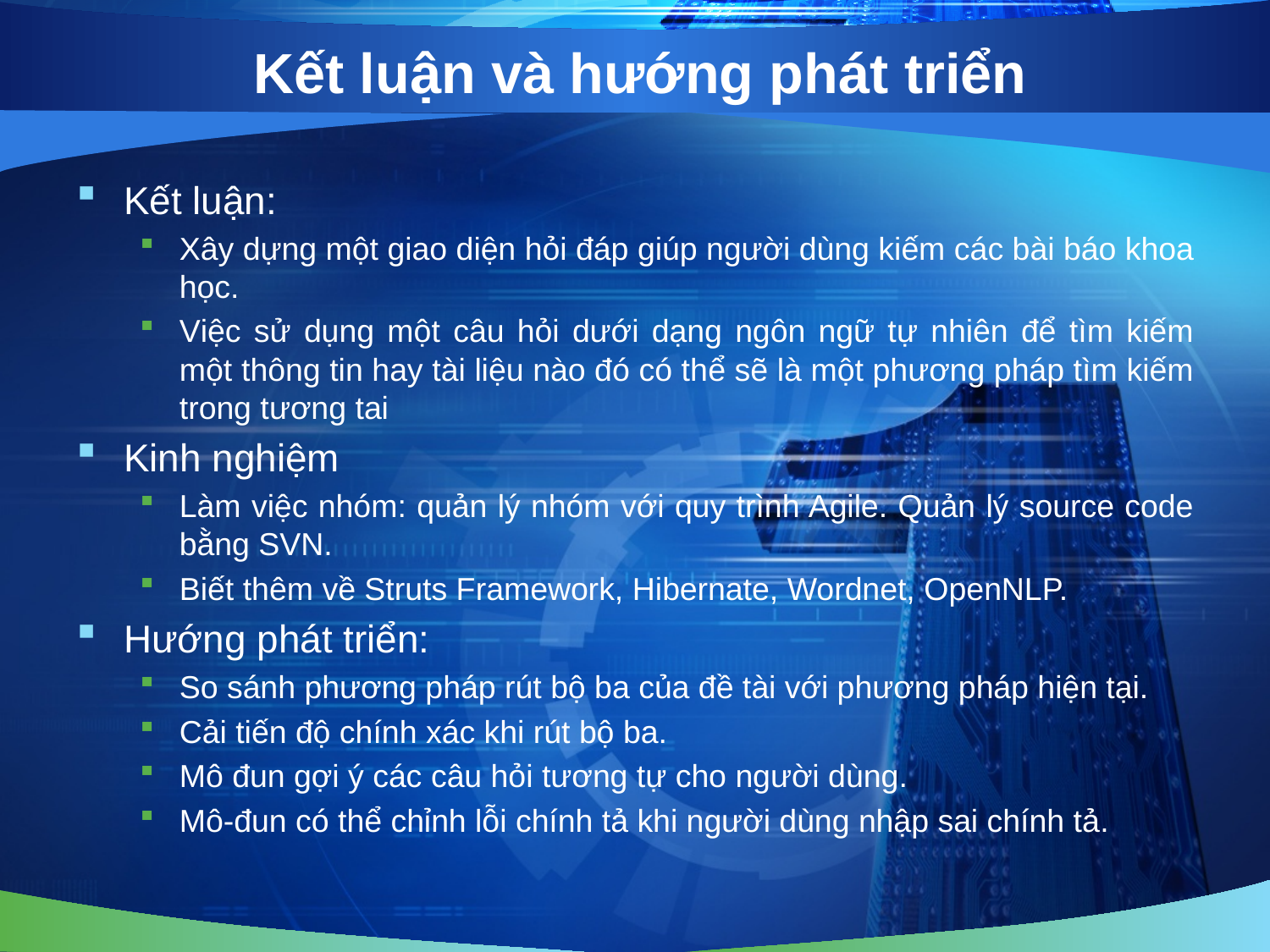

# Kết luận và hướng phát triển
Kết luận:
Xây dựng một giao diện hỏi đáp giúp người dùng kiếm các bài báo khoa học.
Việc sử dụng một câu hỏi dưới dạng ngôn ngữ tự nhiên để tìm kiếm một thông tin hay tài liệu nào đó có thể sẽ là một phương pháp tìm kiếm trong tương tai
Kinh nghiệm
Làm việc nhóm: quản lý nhóm với quy trình Agile. Quản lý source code bằng SVN.
Biết thêm về Struts Framework, Hibernate, Wordnet, OpenNLP.
Hướng phát triển:
So sánh phương pháp rút bộ ba của đề tài với phương pháp hiện tại.
Cải tiến độ chính xác khi rút bộ ba.
Mô đun gợi ý các câu hỏi tương tự cho người dùng.
Mô-đun có thể chỉnh lỗi chính tả khi người dùng nhập sai chính tả.